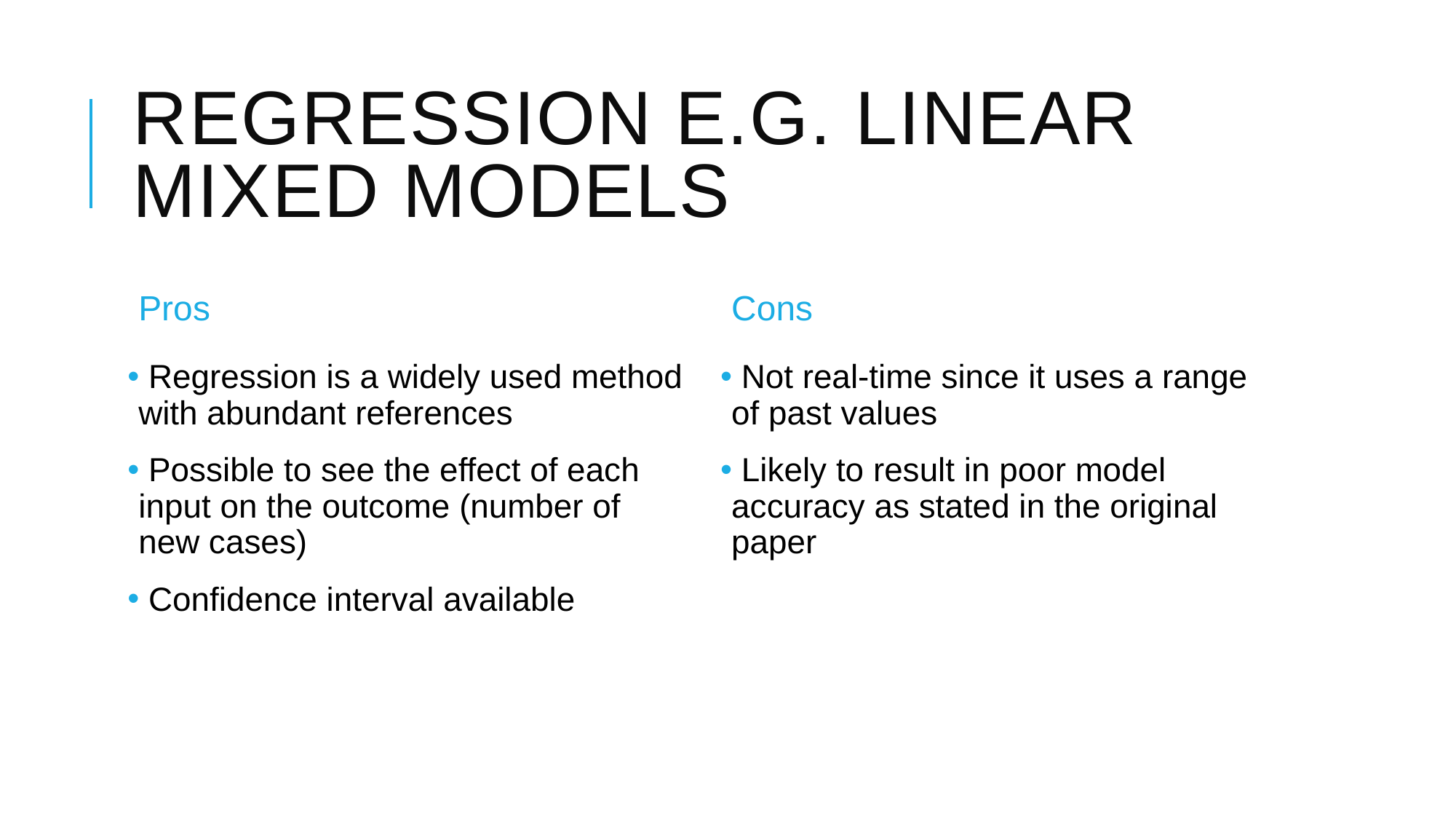

# Regression e.g. linear mixed models
Pros
Cons
 Regression is a widely used method with abundant references
 Possible to see the effect of each input on the outcome (number of new cases)
 Confidence interval available

 Not real-time since it uses a range of past values
 Likely to result in poor model accuracy as stated in the original paper